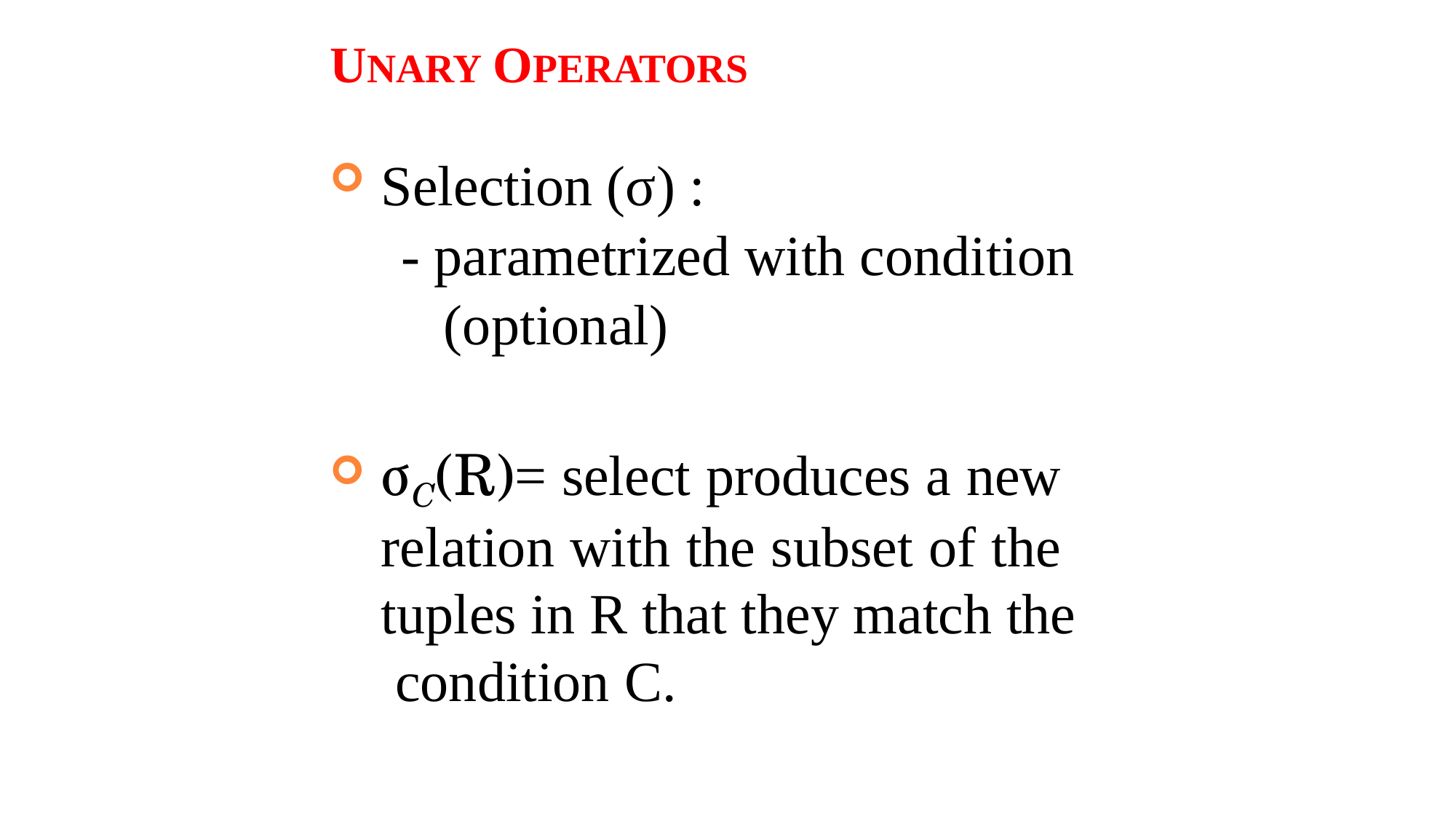

UNARY OPERATORS

Selection (σ) :
- parametrized with condition
(optional)

σC(R)= select produces a new  relation with the subset of the  tuples in R that they match the  condition C.